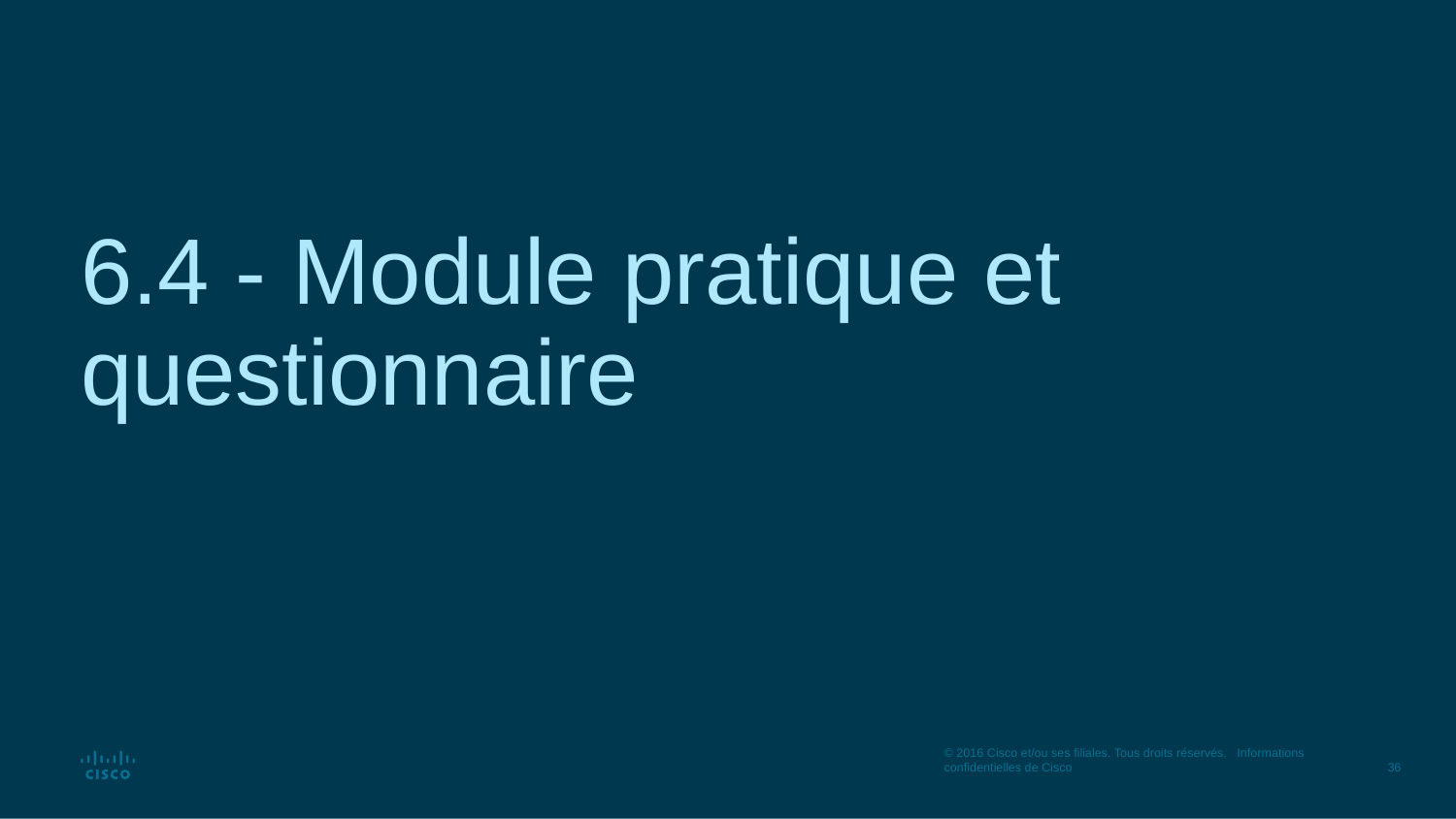

# 6.4 - Module pratique et questionnaire